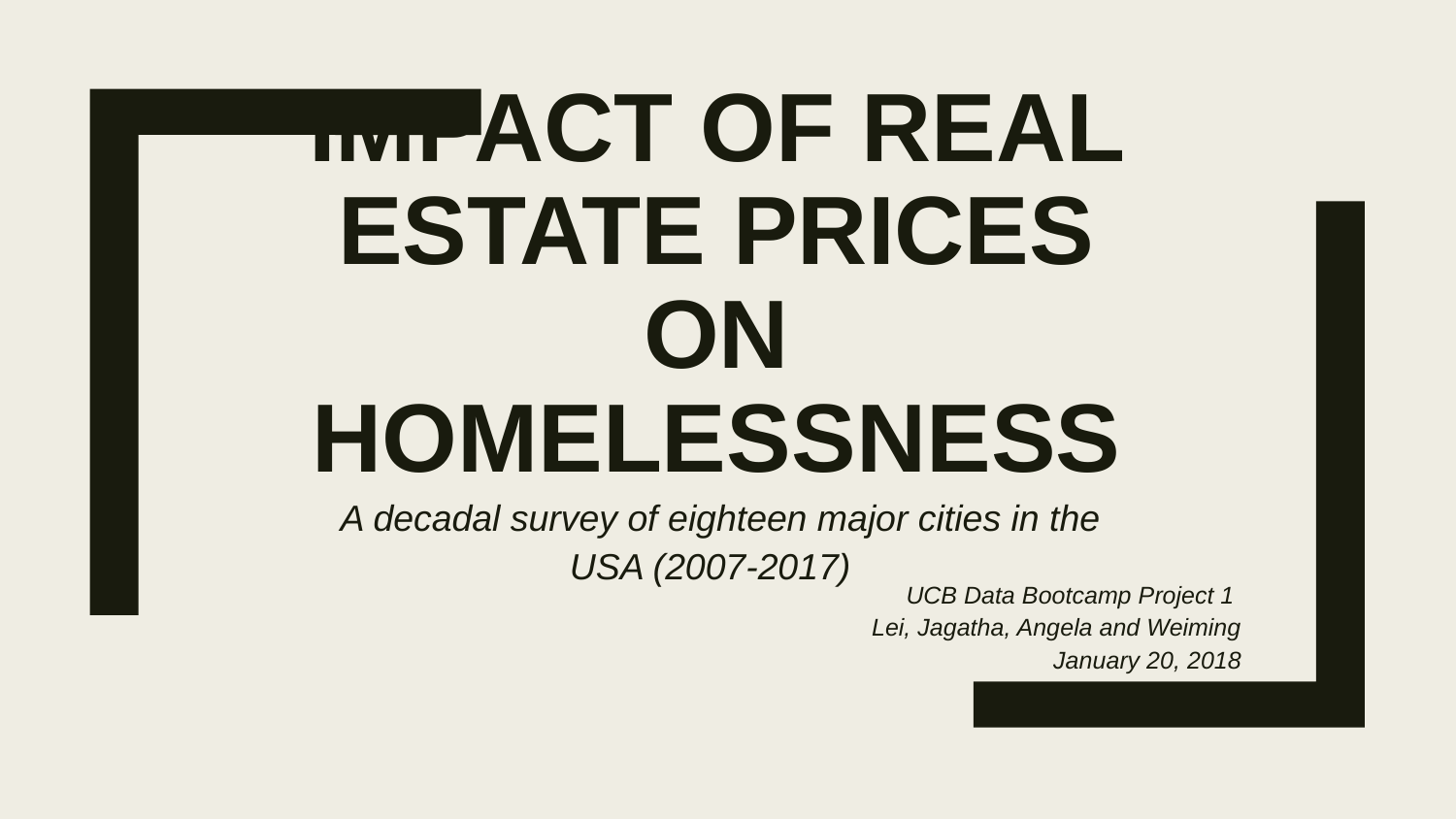

# IMPACT OF REAL ESTATE PRICES ON HOMELESSNESS
A decadal survey of eighteen major cities in the USA (2007-2017)
UCB Data Bootcamp Project 1
Lei, Jagatha, Angela and Weiming
January 20, 2018